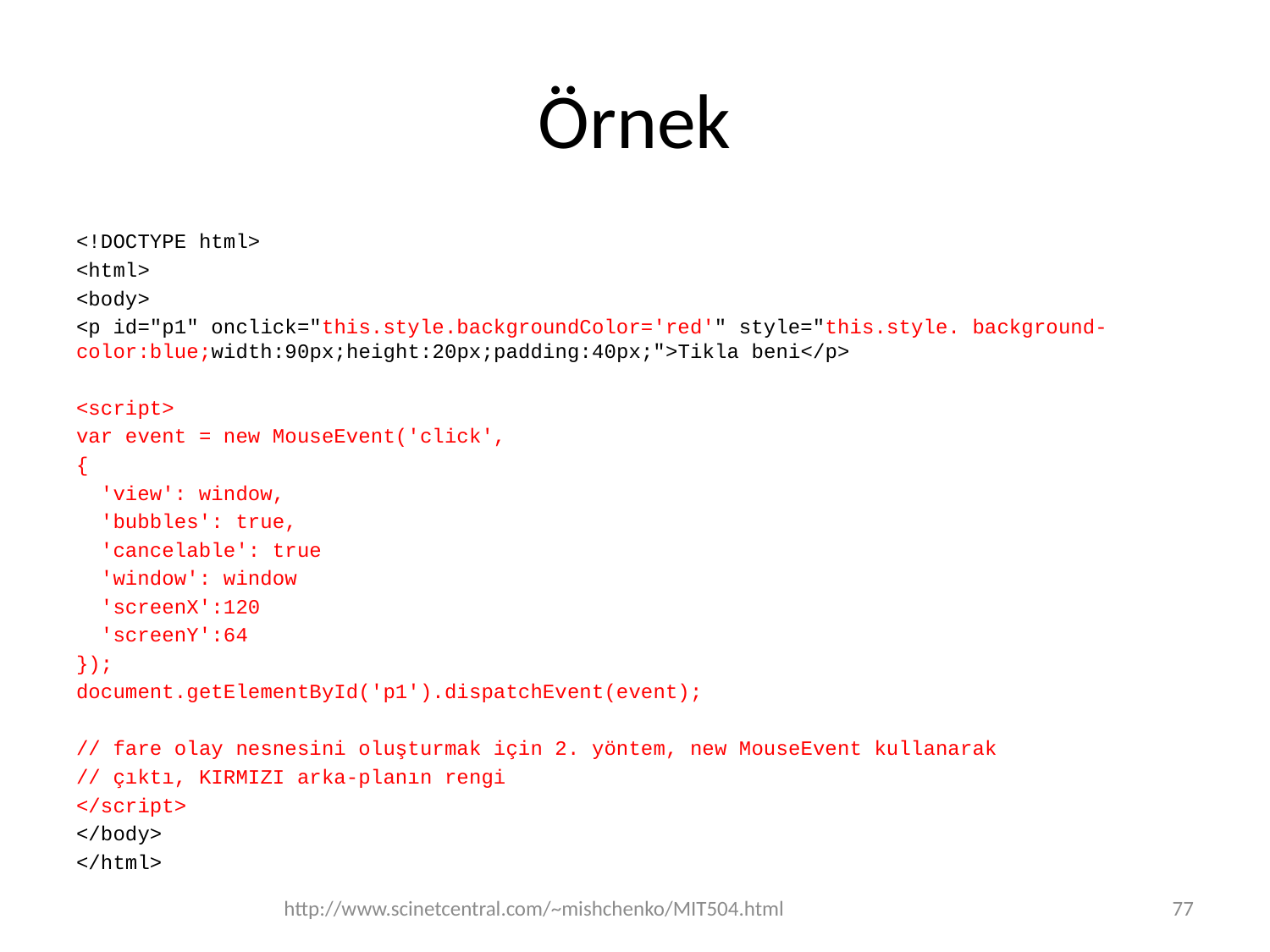

# Örnek
<!DOCTYPE html>
<html>
<body>
<p id="p1" onclick="this.style.backgroundColor='red'" style="this.style. background-color:blue;width:90px;height:20px;padding:40px;">Tikla beni</p>

<script>
var event = new MouseEvent('click',
{
  'view': window,
  'bubbles': true,
  'cancelable': true
  'window': window
  'screenX':120
  'screenY':64
});
document.getElementById('p1').dispatchEvent(event);

// fare olay nesnesini oluşturmak için 2. yöntem, new MouseEvent kullanarak
// çıktı, KIRMIZI arka-planın rengi
</script>
</body>
</html>
http://www.scinetcentral.com/~mishchenko/MIT504.html
77